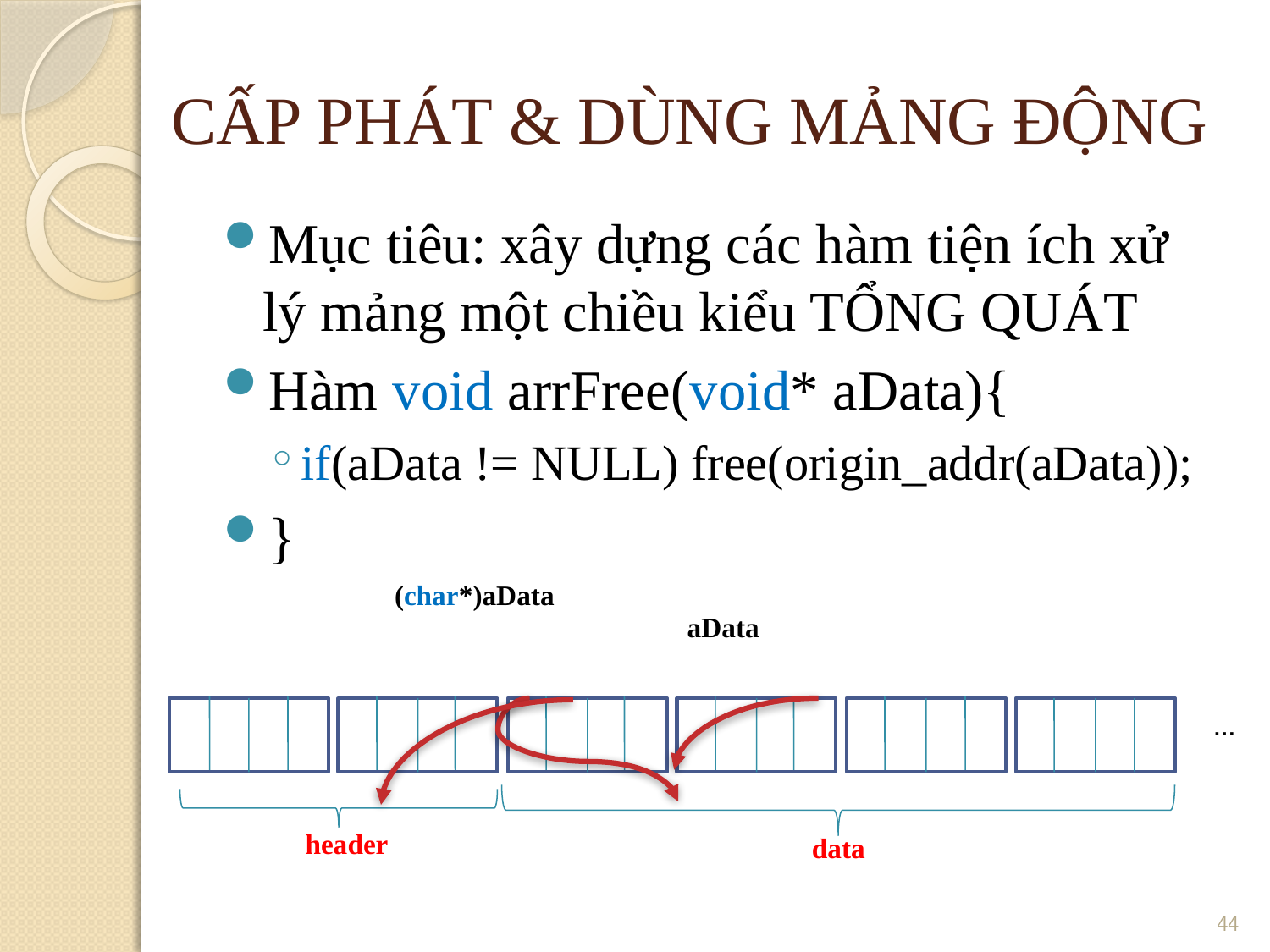

CẤP PHÁT & DÙNG MẢNG ĐỘNG
Mục tiêu: xây dựng các hàm tiện ích xử lý mảng một chiều kiểu TỔNG QUÁT
Hàm void arrFree(void* aData){
if(aData != NULL) free(origin_addr(aData));
}

(char*)aData
aData

…

header
data
44